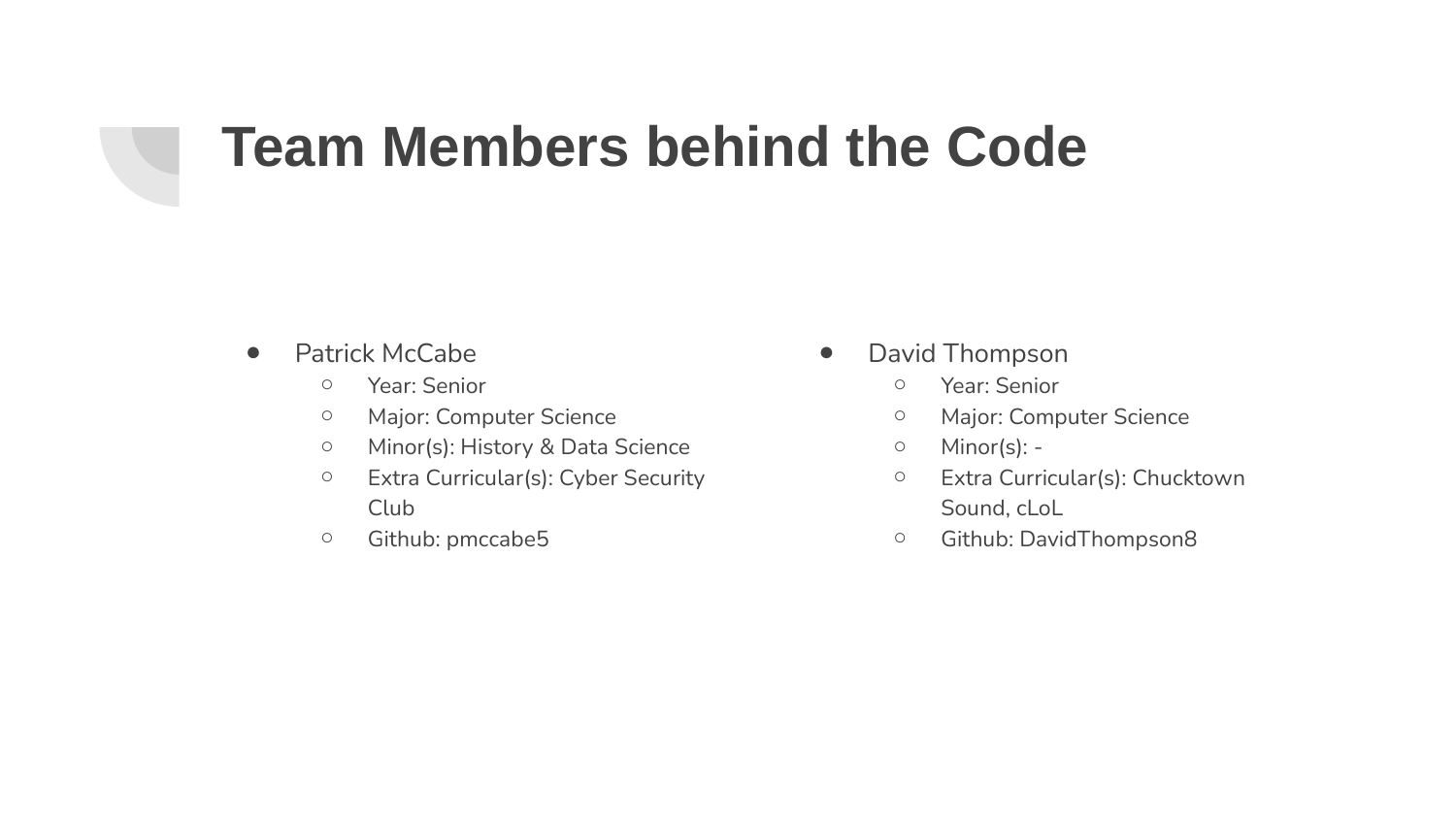

# Team Members behind the Code
Patrick McCabe
Year: Senior
Major: Computer Science
Minor(s): History & Data Science
Extra Curricular(s): Cyber Security Club
Github: pmccabe5
David Thompson
Year: Senior
Major: Computer Science
Minor(s): -
Extra Curricular(s): Chucktown Sound, cLoL
Github: DavidThompson8